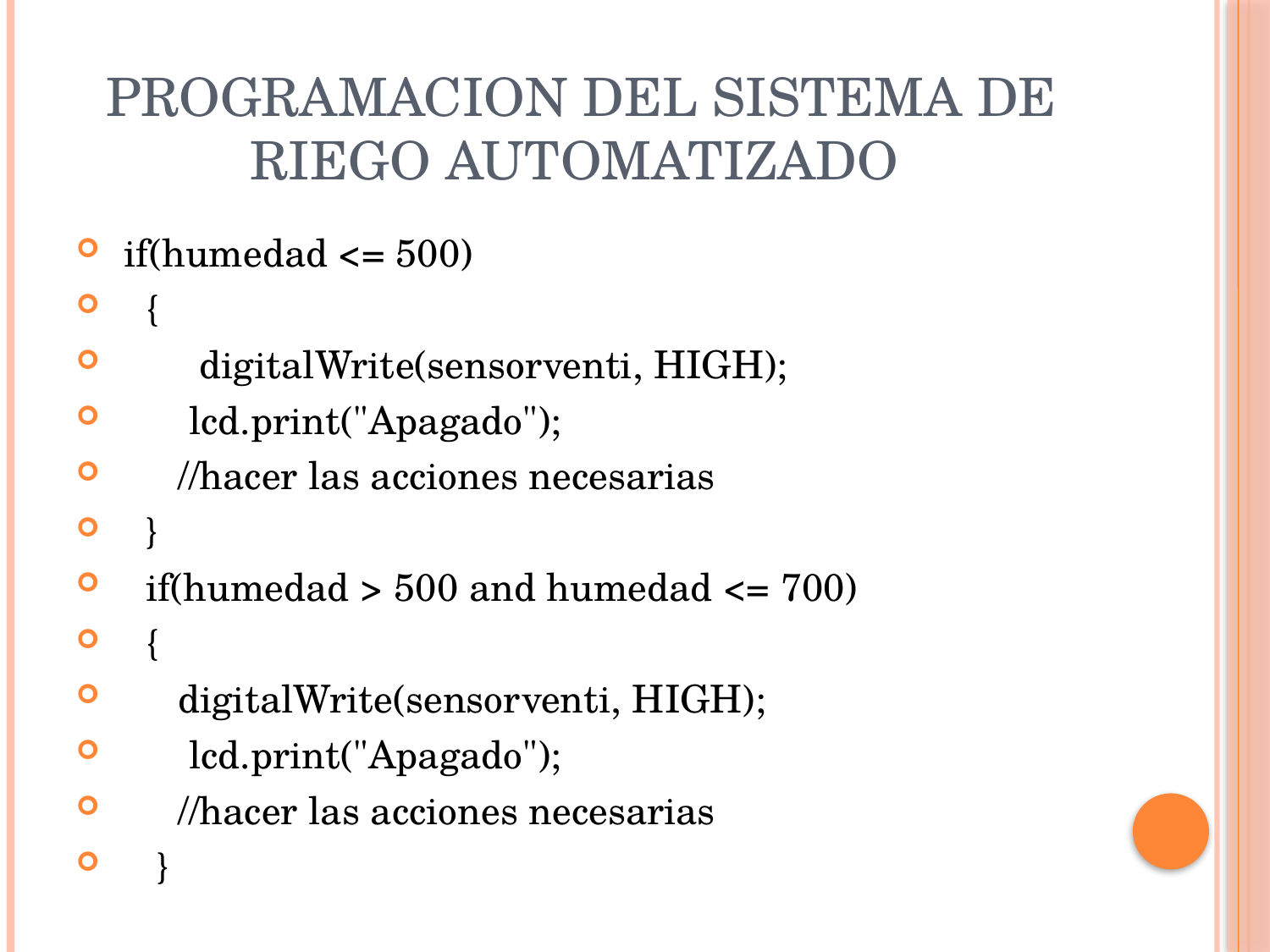

# PROGRAMACION DEL SISTEMA DE RIEGO AUTOMATIZADO
 if(humedad <= 500)
   {
        digitalWrite(sensorventi, HIGH);
       lcd.print("Apagado");
      //hacer las acciones necesarias
   }
   if(humedad > 500 and humedad <= 700)
   {
      digitalWrite(sensorventi, HIGH);
       lcd.print("Apagado");
      //hacer las acciones necesarias
    }